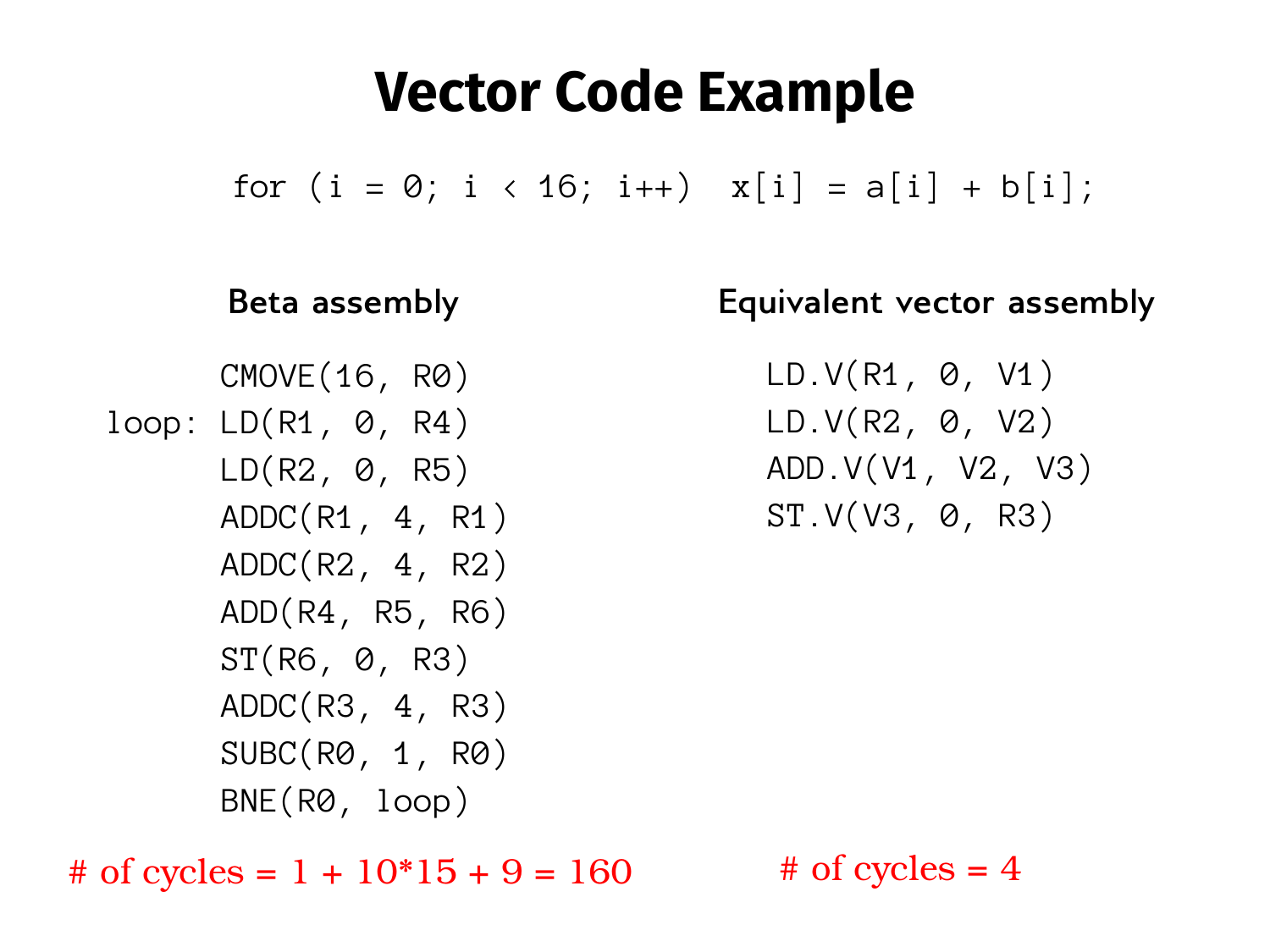

# Vector Code Example
for (i = 0; i < 16; i++)  x[i] = a[i] + b[i];
Beta assembly
Equivalent vector assembly
      CMOVE(16, R0)
loop: LD(R1, 0, R4)
      LD(R2, 0, R5)
      ADDC(R1, 4, R1)
      ADDC(R2, 4, R2)
      ADD(R4, R5, R6)
      ST(R6, 0, R3)
      ADDC(R3, 4, R3)
      SUBC(R0, 1, R0)
      BNE(R0, loop)
LD.V(R1, 0, V1)
LD.V(R2, 0, V2)
ADD.V(V1, V2, V3)
ST.V(V3, 0, R3)
# of cycles = 4
# of cycles = 1 + 10*15 + 9 = 160